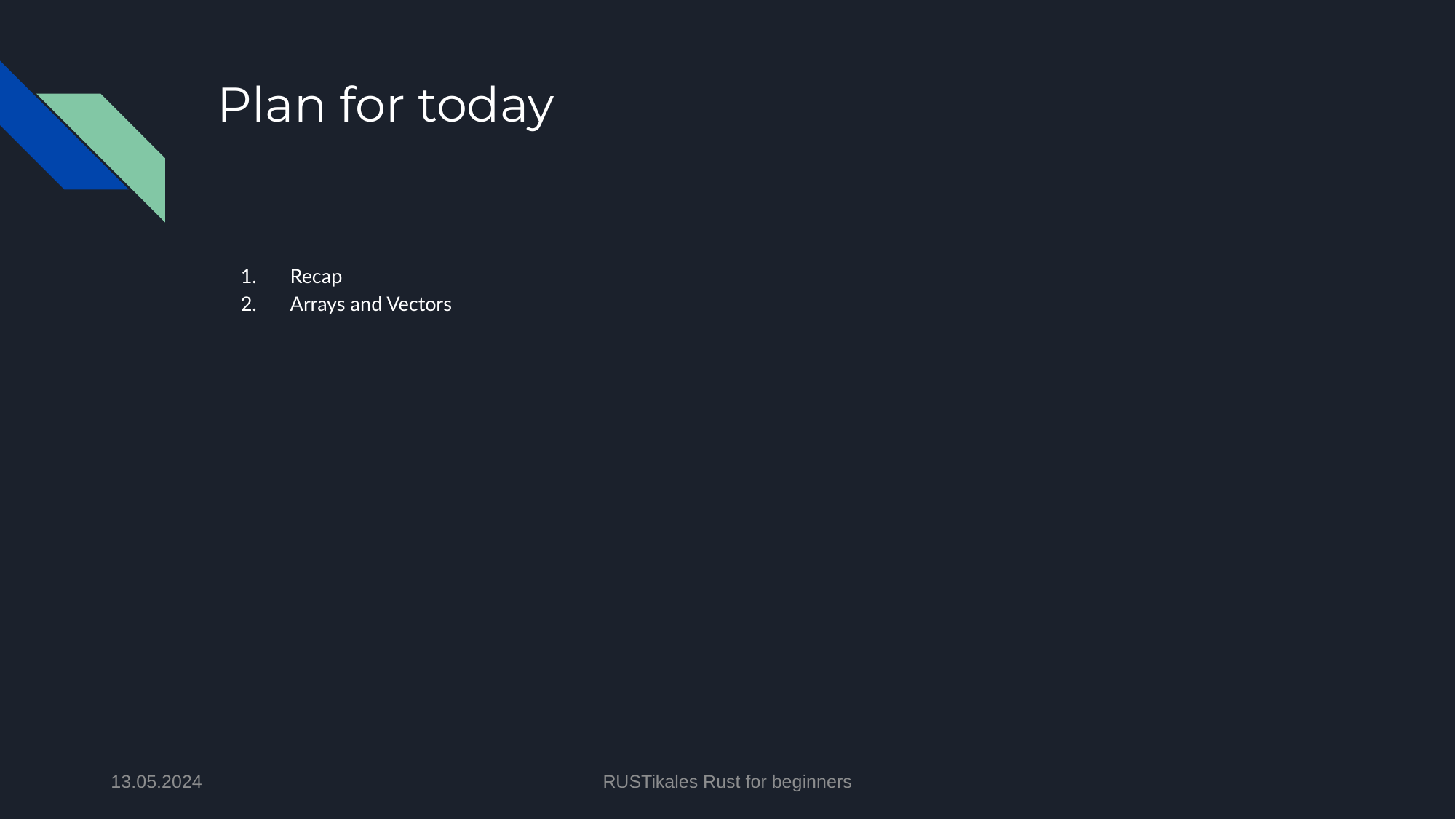

# Plan for today
Recap
Arrays and Vectors
13.05.2024
RUSTikales Rust for beginners